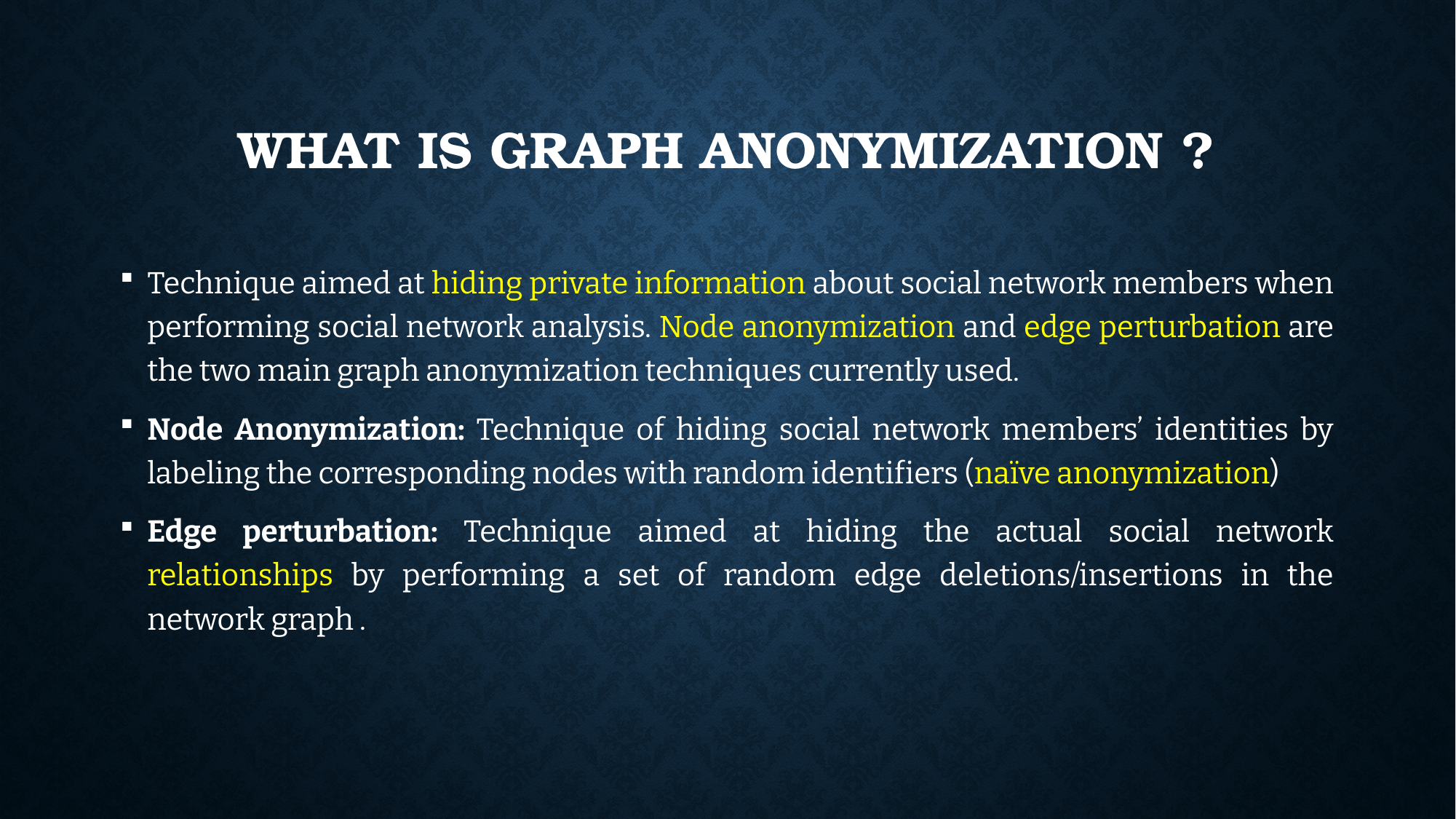

# What is Graph Anonymization ?
Technique aimed at hiding private information about social network members when performing social network analysis. Node anonymization and edge perturbation are the two main graph anonymization techniques currently used.
Node Anonymization: Technique of hiding social network members’ identities by labeling the corresponding nodes with random identifiers (naïve anonymization)
Edge perturbation: Technique aimed at hiding the actual social network relationships by performing a set of random edge deletions/insertions in the network graph .